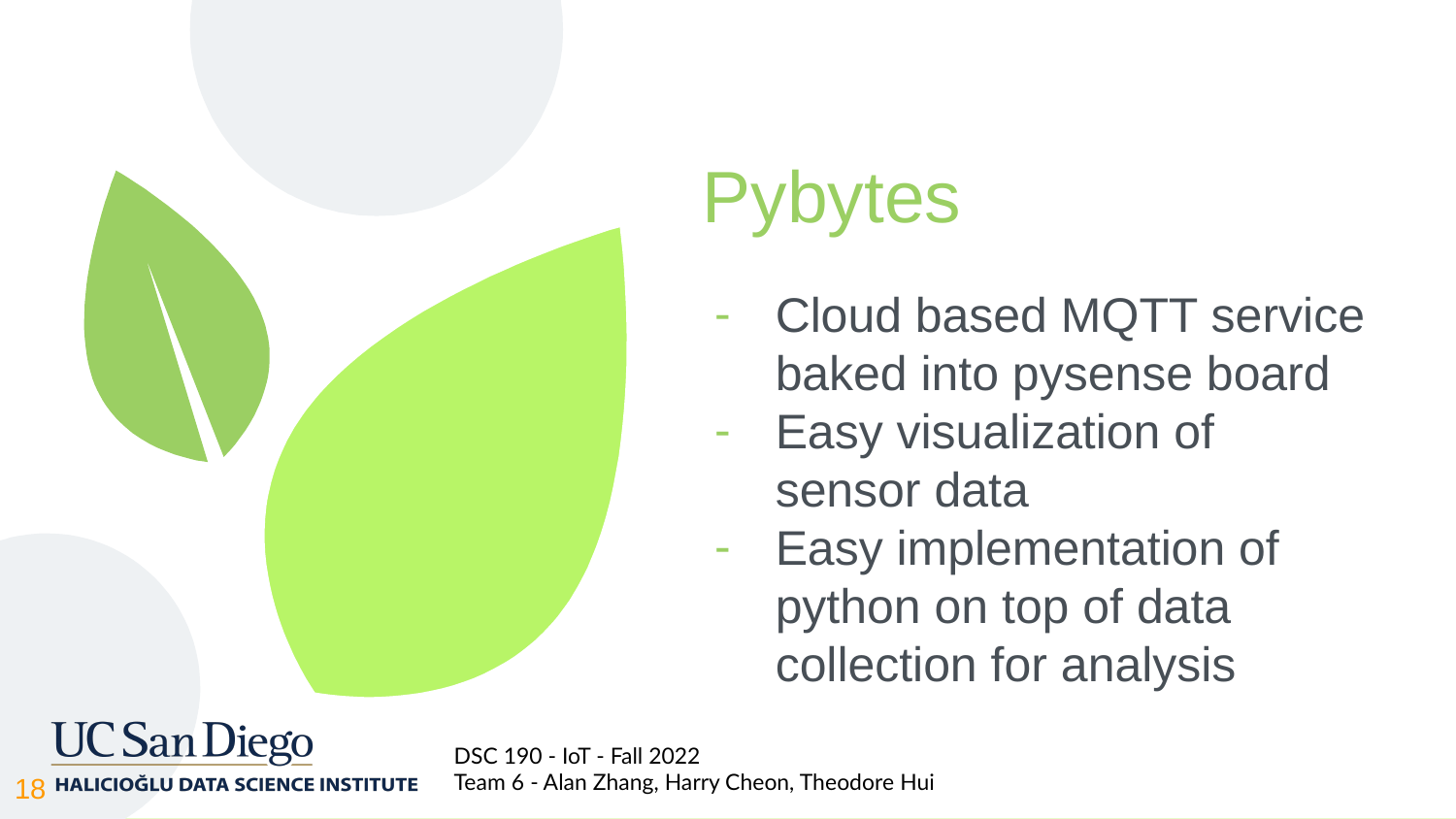

# Pybytes
Cloud based MQTT service baked into pysense board
Easy visualization of sensor data
Easy implementation of python on top of data collection for analysis
18